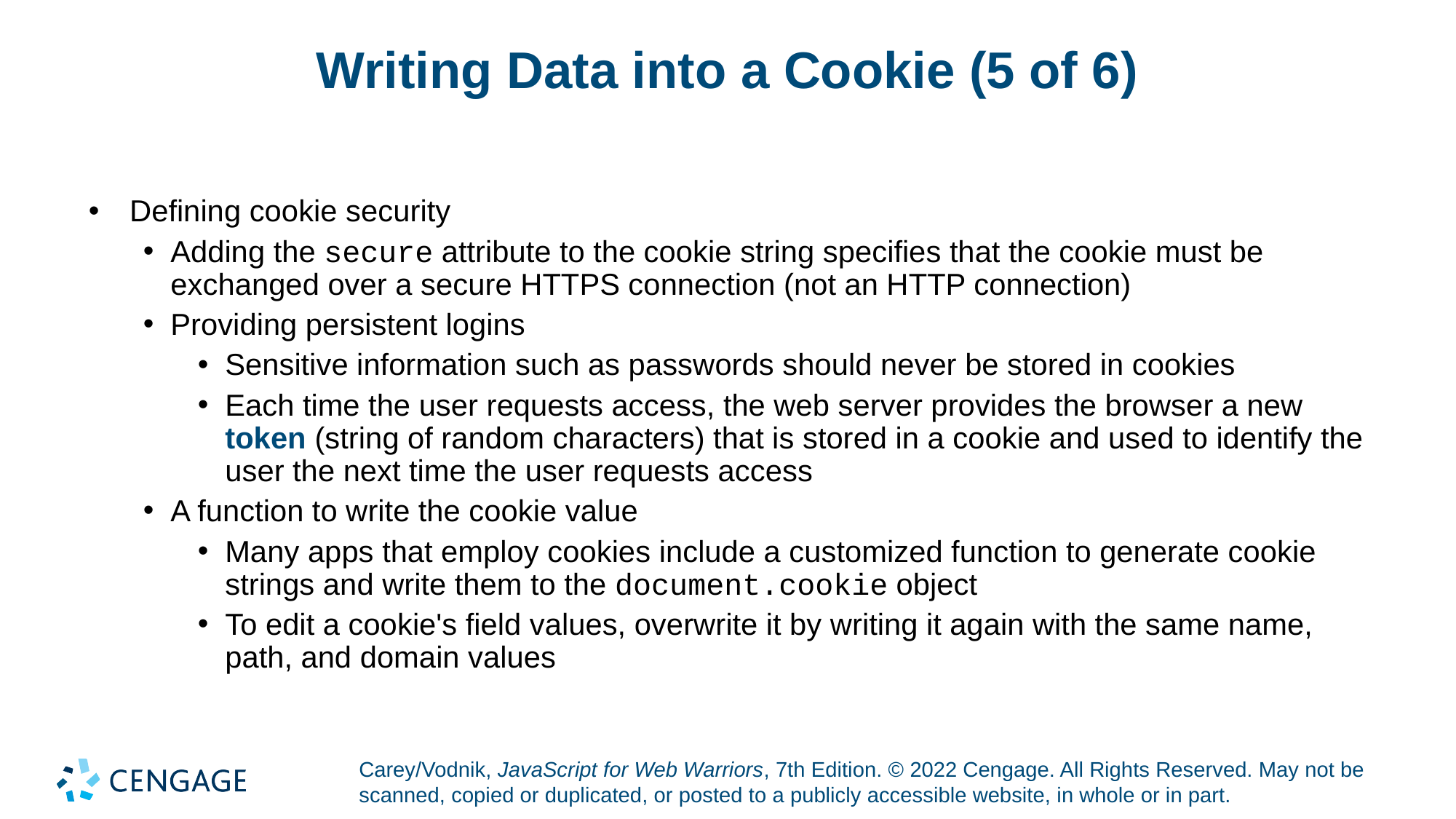

# Writing Data into a Cookie (5 of 6)
Defining cookie security
Adding the secure attribute to the cookie string specifies that the cookie must be exchanged over a secure HTTPS connection (not an HTTP connection)
Providing persistent logins
Sensitive information such as passwords should never be stored in cookies
Each time the user requests access, the web server provides the browser a new token (string of random characters) that is stored in a cookie and used to identify the user the next time the user requests access
A function to write the cookie value
Many apps that employ cookies include a customized function to generate cookie strings and write them to the document.cookie object
To edit a cookie's field values, overwrite it by writing it again with the same name, path, and domain values